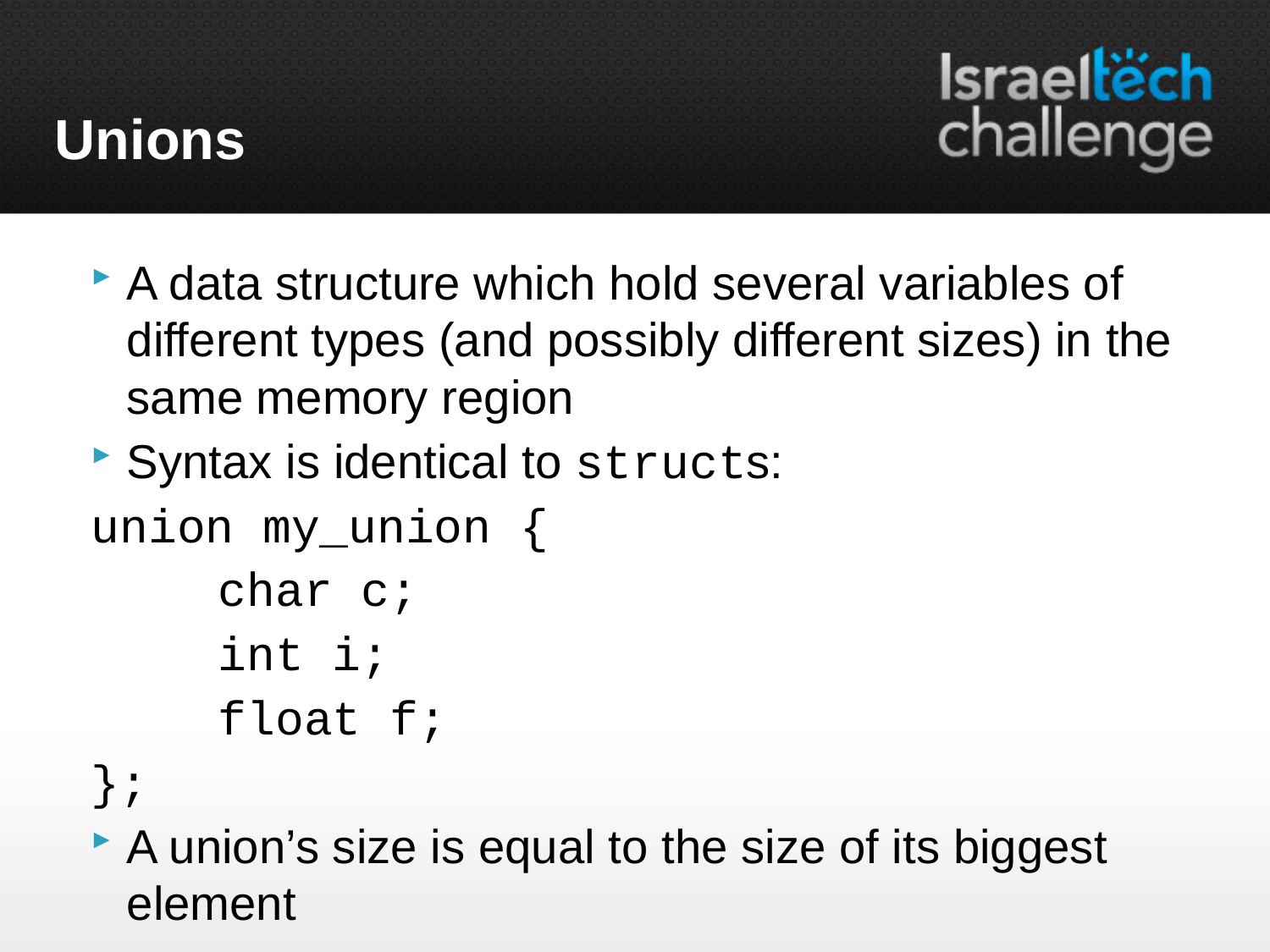

# Unions
A data structure which hold several variables of different types (and possibly different sizes) in the same memory region
Syntax is identical to structs:
union my_union {
	char c;
	int i;
	float f;
};
A union’s size is equal to the size of its biggest element